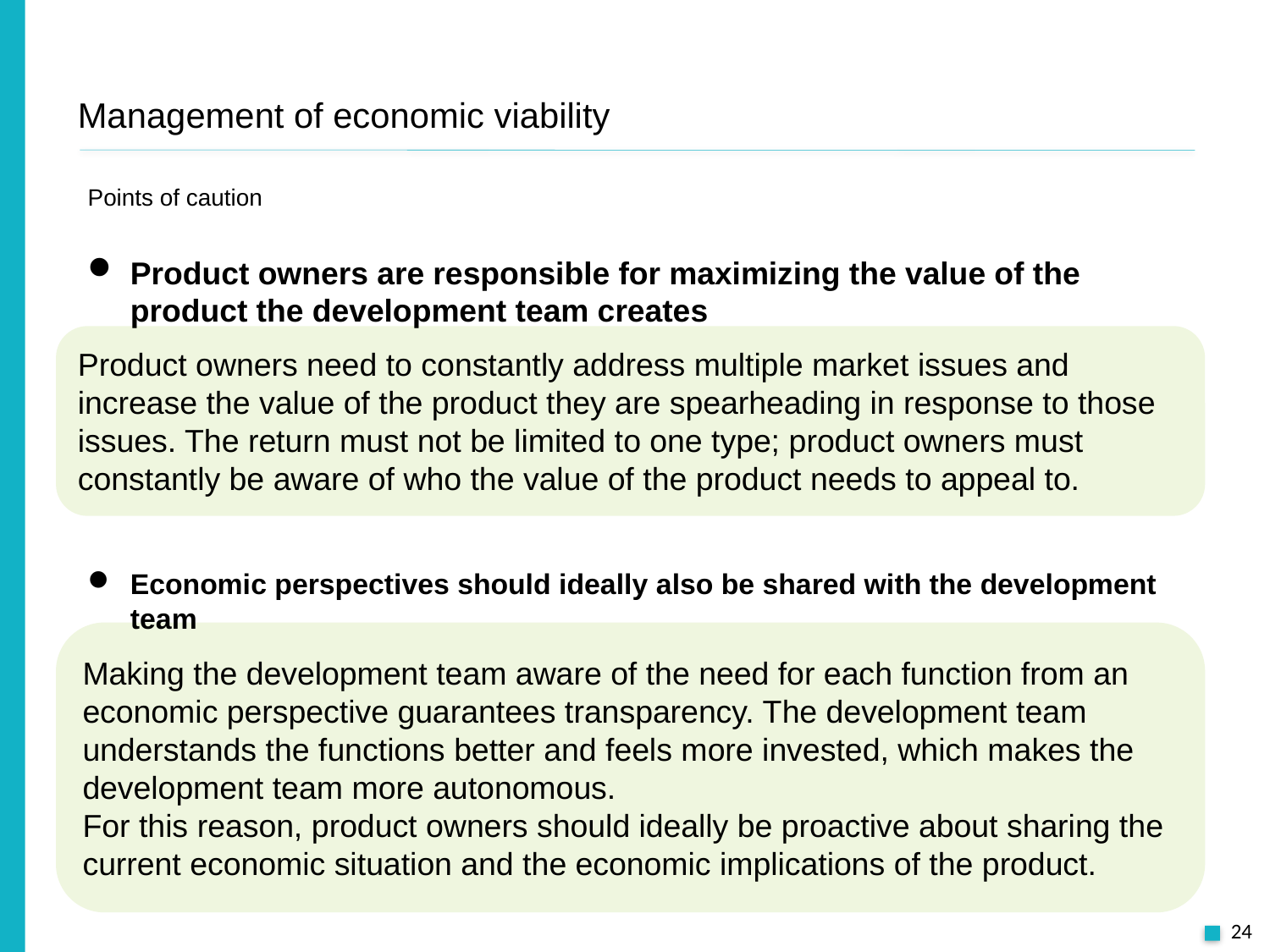

# Management of economic viability
Points of caution

Product owners are responsible for maximizing the value of the product the development team creates

Economic perspectives should ideally also be shared with the development team
Product owners need to constantly address multiple market issues and increase the value of the product they are spearheading in response to those issues. The return must not be limited to one type; product owners must constantly be aware of who the value of the product needs to appeal to.
Making the development team aware of the need for each function from an economic perspective guarantees transparency. The development team understands the functions better and feels more invested, which makes the development team more autonomous.
For this reason, product owners should ideally be proactive about sharing the current economic situation and the economic implications of the product.
24